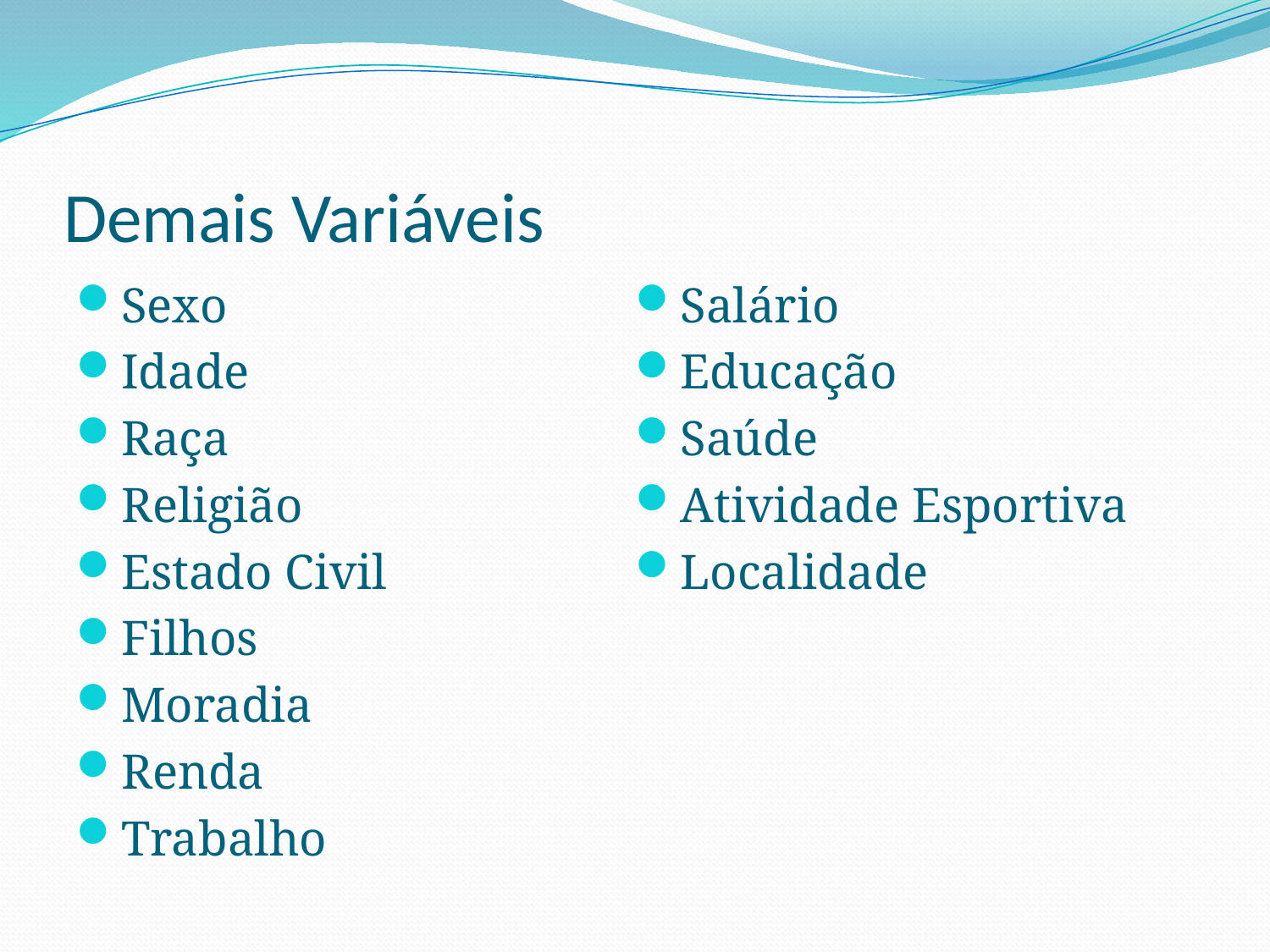

# Demais Variáveis
Sexo
Idade
Raça
Religião
Estado Civil
Filhos
Moradia
Renda
Trabalho
Salário
Educação
Saúde
Atividade Esportiva
Localidade